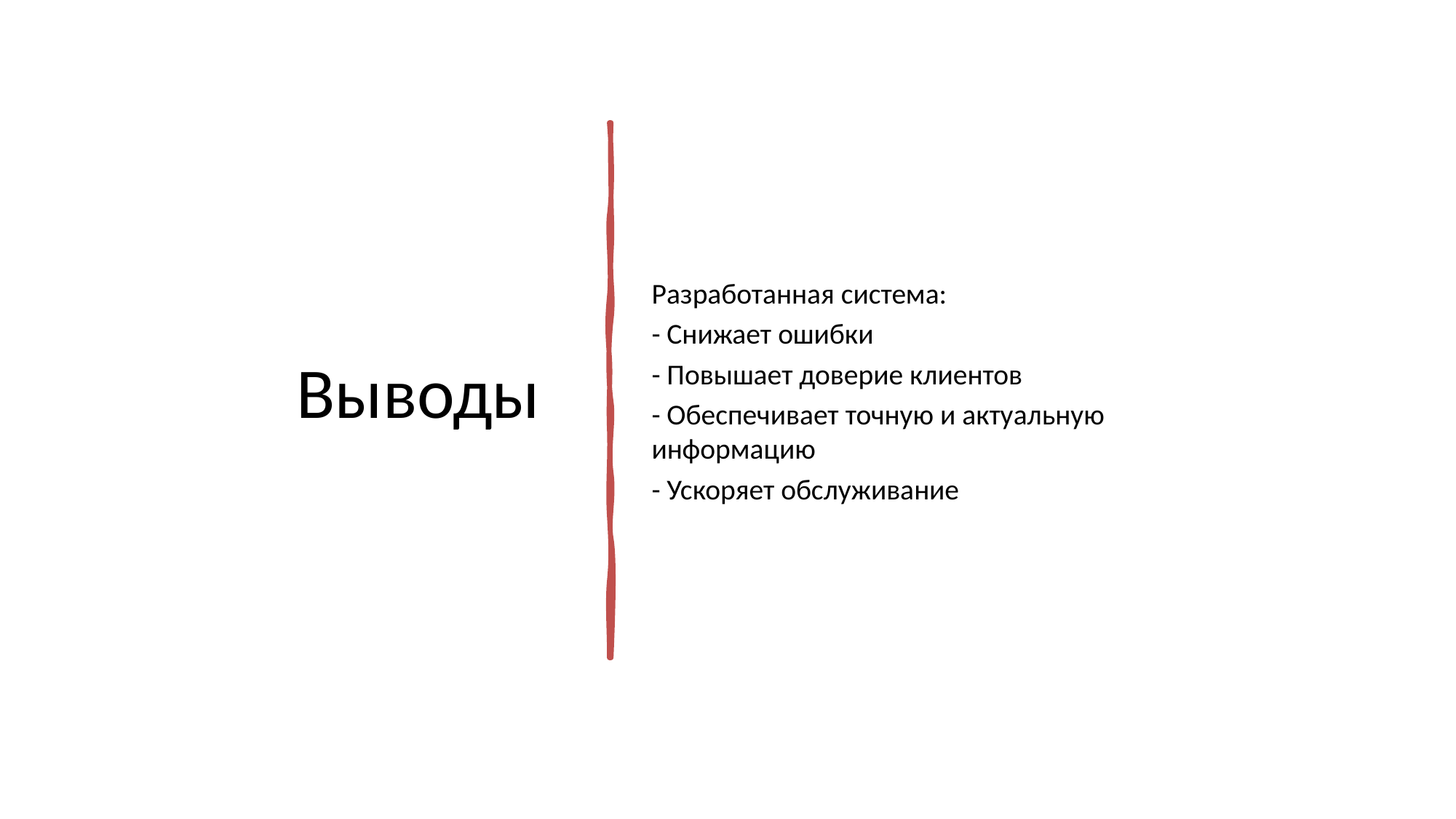

# Выводы
Разработанная система:
- Снижает ошибки
- Повышает доверие клиентов
- Обеспечивает точную и актуальную информацию
- Ускоряет обслуживание